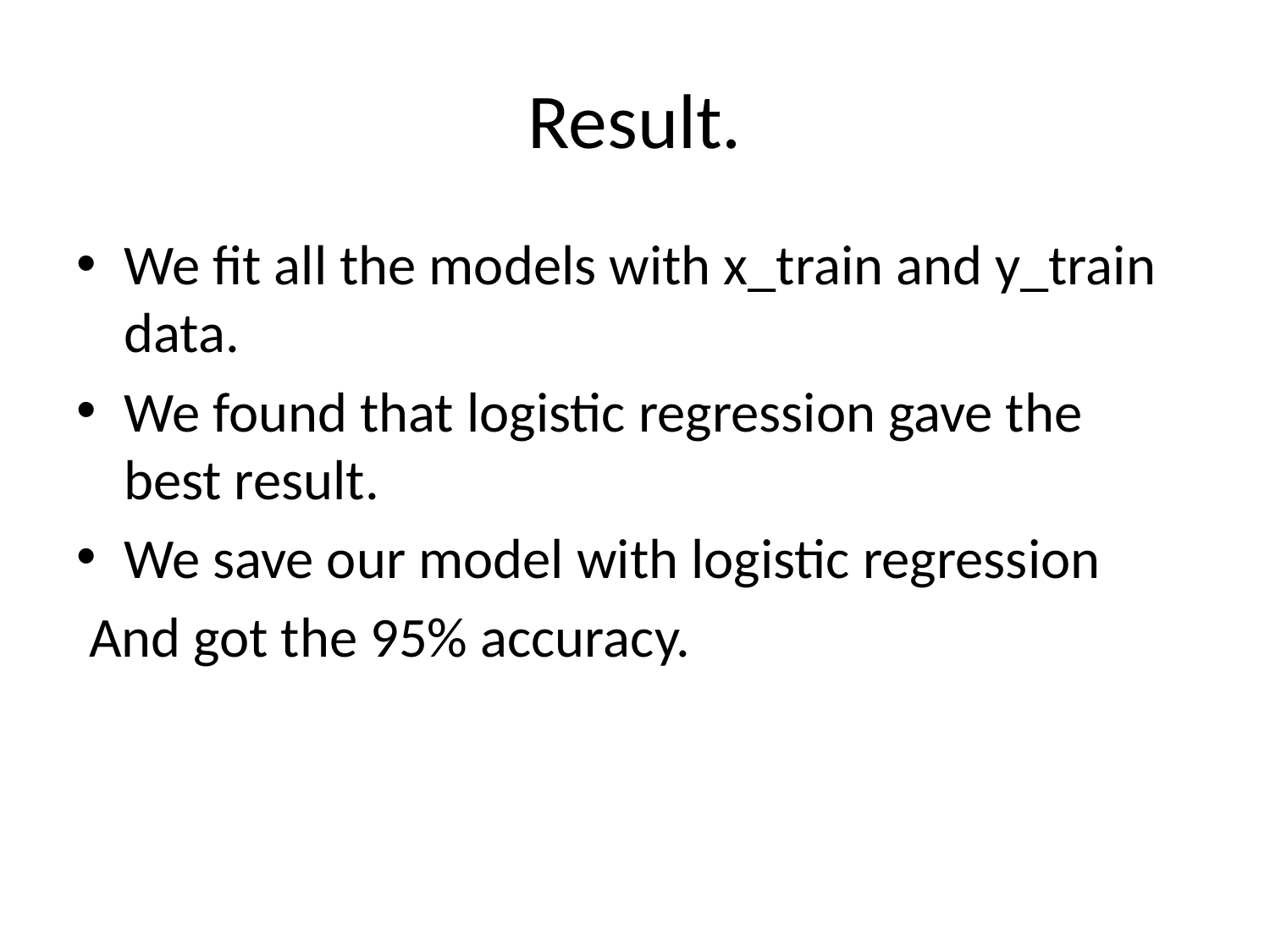

# Result.
We fit all the models with x_train and y_train data.
We found that logistic regression gave the best result.
We save our model with logistic regression
 And got the 95% accuracy.